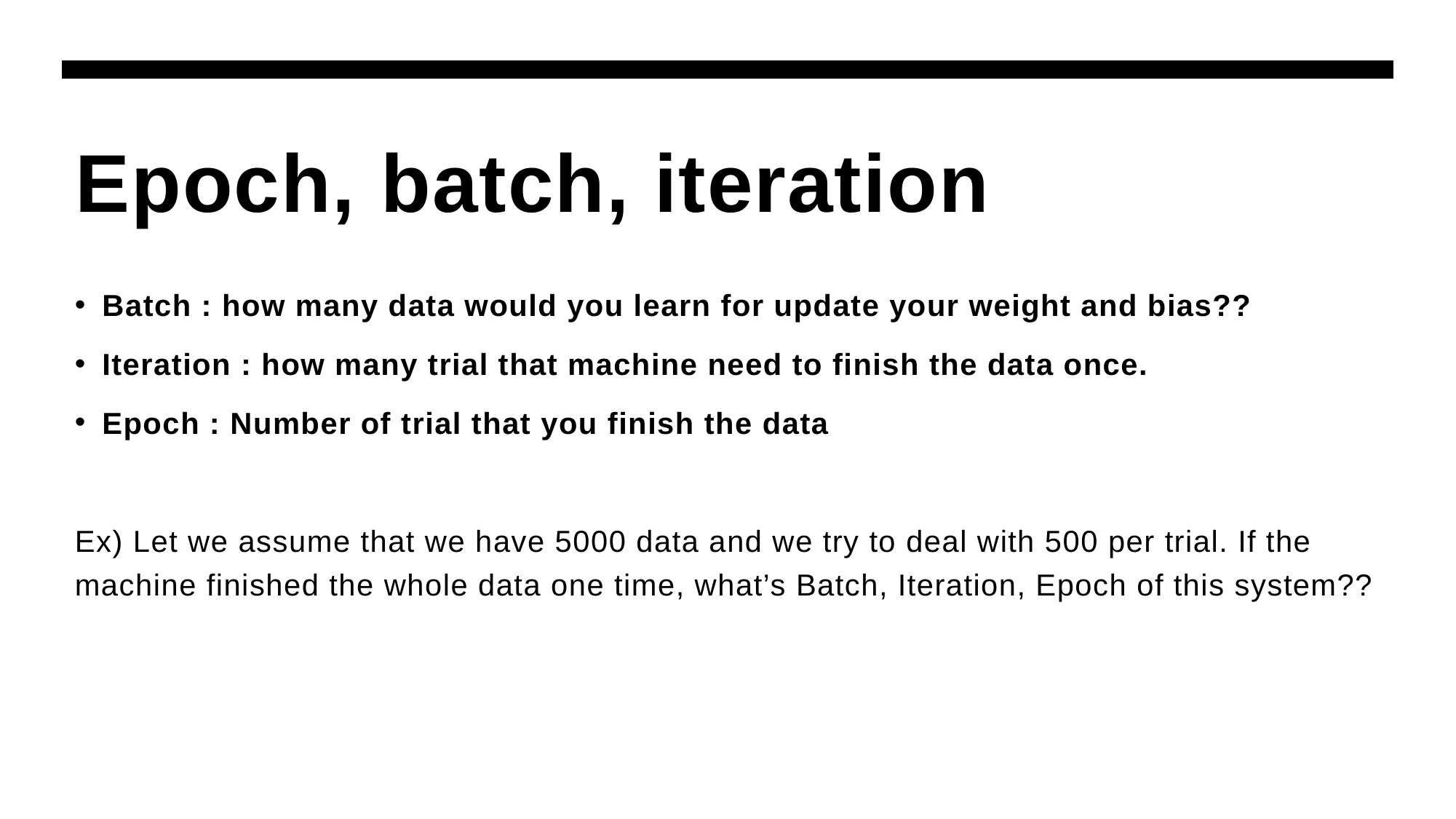

# Epoch, batch, iteration
Batch : how many data would you learn for update your weight and bias??
Iteration : how many trial that machine need to finish the data once.
Epoch : Number of trial that you finish the data

Ex) Let we assume that we have 5000 data and we try to deal with 500 per trial. If the machine finished the whole data one time, what’s Batch, Iteration, Epoch of this system??